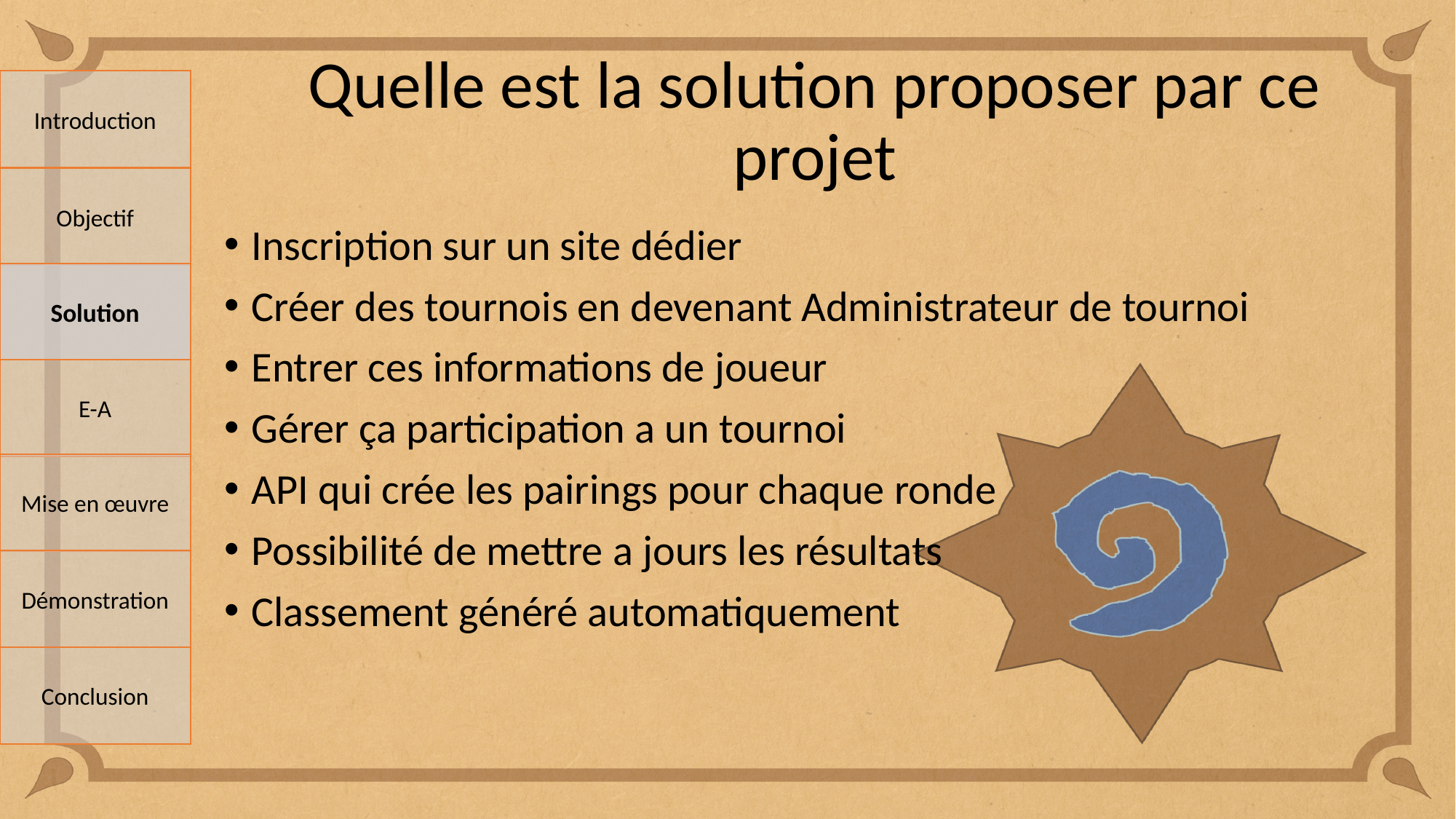

# Quelle est la solution proposer par ce projet
Introduction
Objectif
Inscription sur un site dédier
Créer des tournois en devenant Administrateur de tournoi
Entrer ces informations de joueur
Gérer ça participation a un tournoi
API qui crée les pairings pour chaque ronde
Possibilité de mettre a jours les résultats
Classement généré automatiquement
Solution
E-A
Mise en œuvre
Démonstration
Conclusion